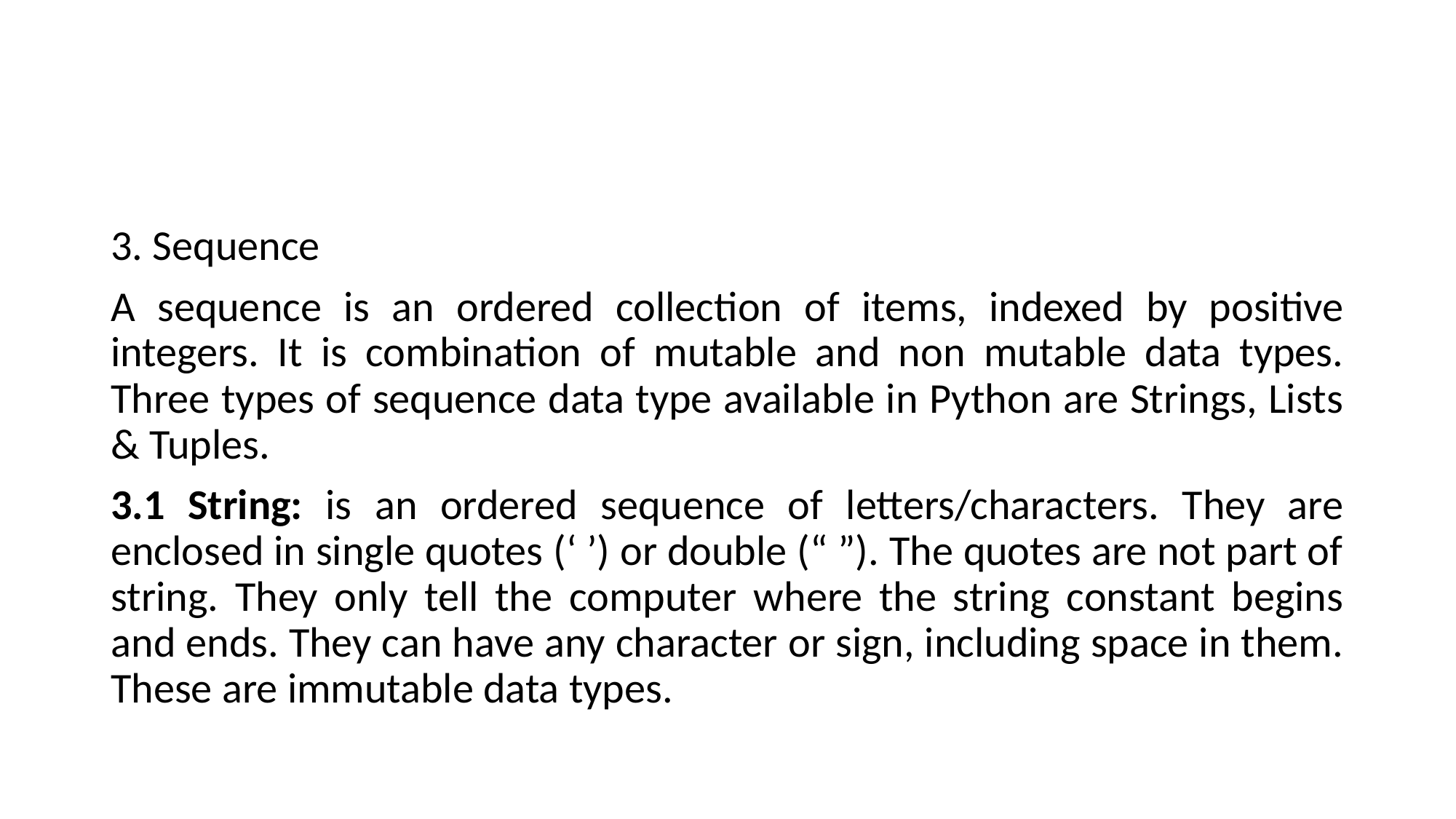

#
3. Sequence
A sequence is an ordered collection of items, indexed by positive integers. It is combination of mutable and non mutable data types. Three types of sequence data type available in Python are Strings, Lists & Tuples.
3.1 String: is an ordered sequence of letters/characters. They are enclosed in single quotes (‘ ’) or double (“ ”). The quotes are not part of string. They only tell the computer where the string constant begins and ends. They can have any character or sign, including space in them. These are immutable data types.